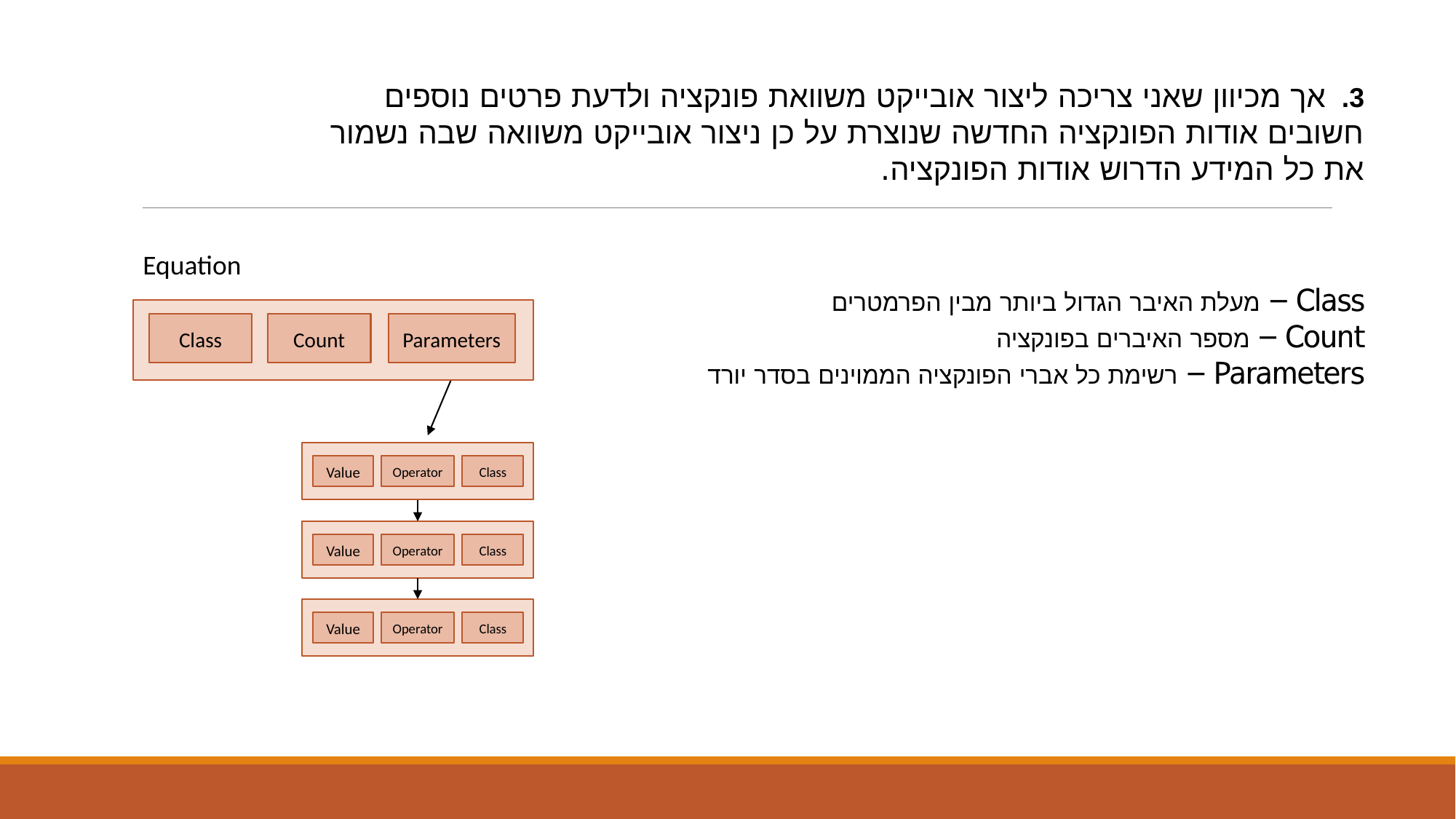

3.  אך מכיוון שאני צריכה ליצור אובייקט משוואת פונקציה ולדעת פרטים נוספים חשובים אודות הפונקציה החדשה שנוצרת על כן ניצור אובייקט משוואה שבה נשמור את כל המידע הדרוש אודות הפונקציה.

Class – מעלת האיבר הגדול ביותר מבין הפרמטרים
Count – מספר האיברים בפונקציה
Parameters – רשימת כל אברי הפונקציה הממוינים בסדר יורד

Equation

Class
Count
Parameters

Value
Operator
Class

Value
Operator
Class

Value
Operator
Class